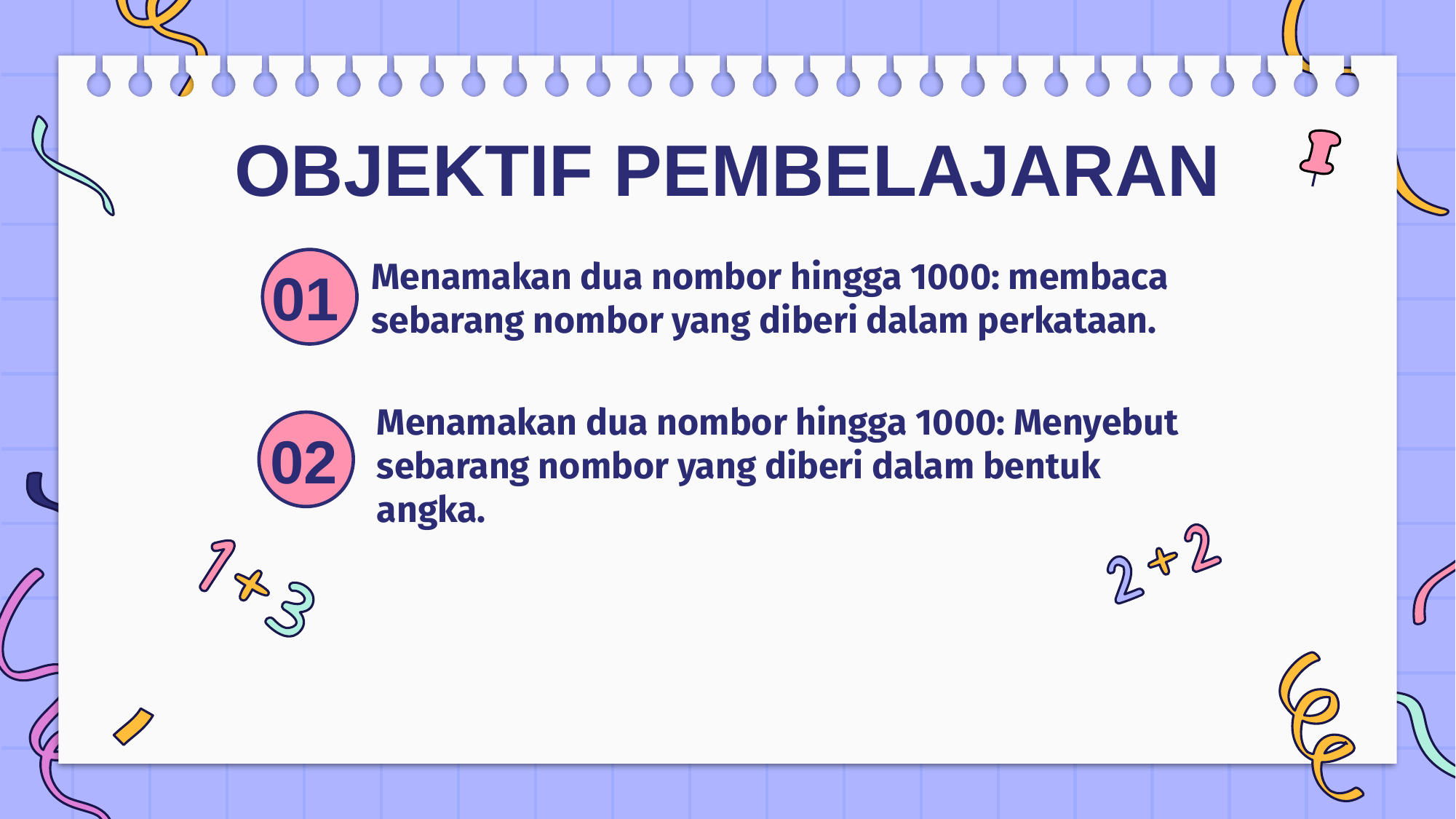

OBJEKTIF PEMBELAJARAN
# Menamakan dua nombor hingga 1000: membaca sebarang nombor yang diberi dalam perkataan.

01
Menamakan dua nombor hingga 1000: Menyebut sebarang nombor yang diberi dalam bentuk angka.

02